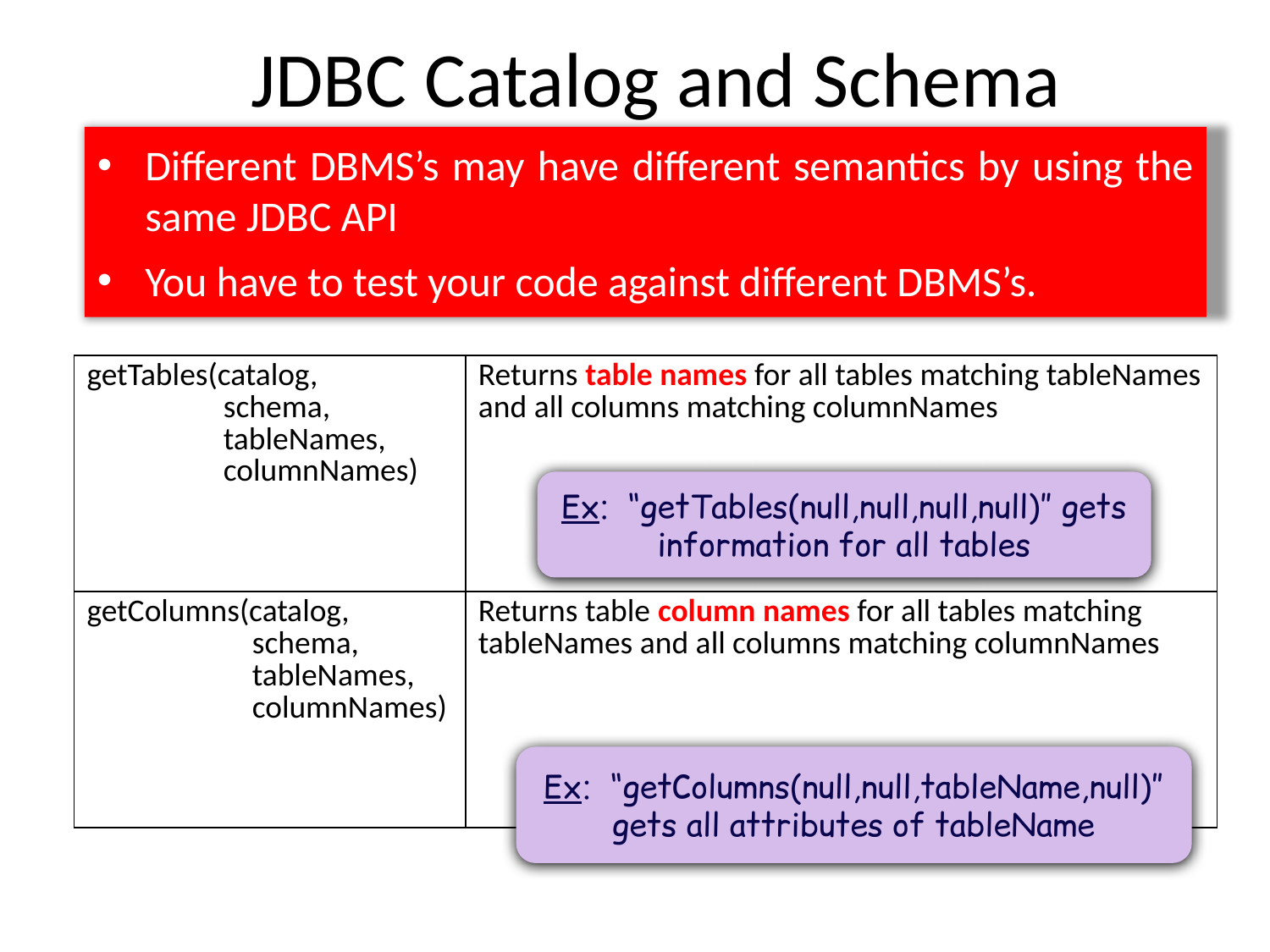

# JDBC Catalog and Schema
Different DBMS’s may have different semantics by using the same JDBC API
You have to test your code against different DBMS’s.
According to JDBC, a database may have a set of catalog and each catalog may have a set of schemas  (i.e., concepts for grouping tables).
| getTables(catalog, schema, tableNames, columnNames) | Returns table names for all tables matching tableNames and all columns matching columnNames |
| --- | --- |
| getColumns(catalog, schema, tableNames, columnNames) | Returns table column names for all tables matching tableNames and all columns matching columnNames |
Ex:  “getTables(null,null,null,null)” gets information for all tables
Ex:  “getColumns(null,null,tableName,null)” gets all attributes of tableName